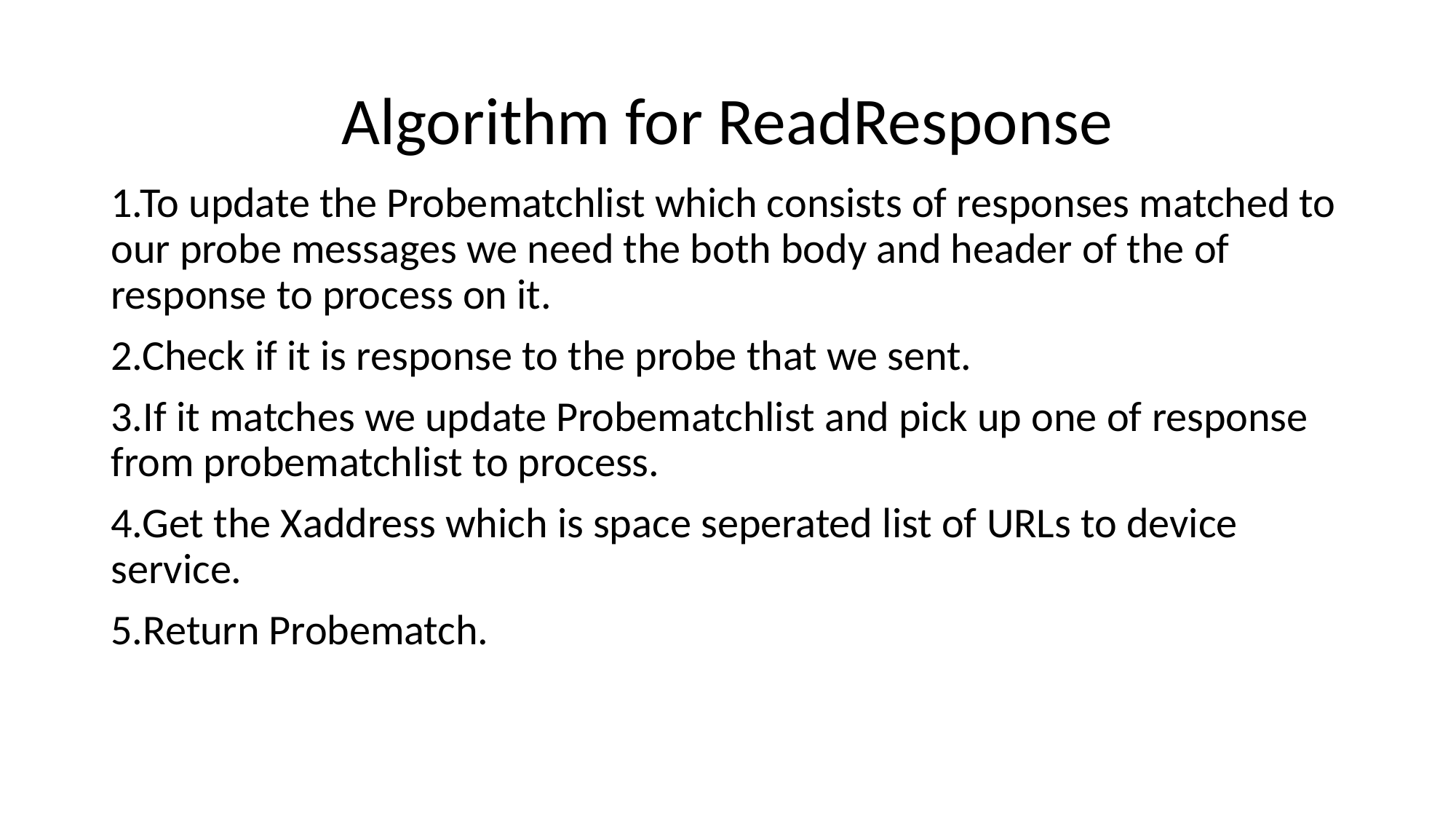

# Algorithm for ReadResponse
1.To update the Probematchlist which consists of responses matched to our probe messages we need the both body and header of the of response to process on it.
2.Check if it is response to the probe that we sent.
3.If it matches we update Probematchlist and pick up one of response from probematchlist to process.
4.Get the Xaddress which is space seperated list of URLs to device service.
5.Return Probematch.